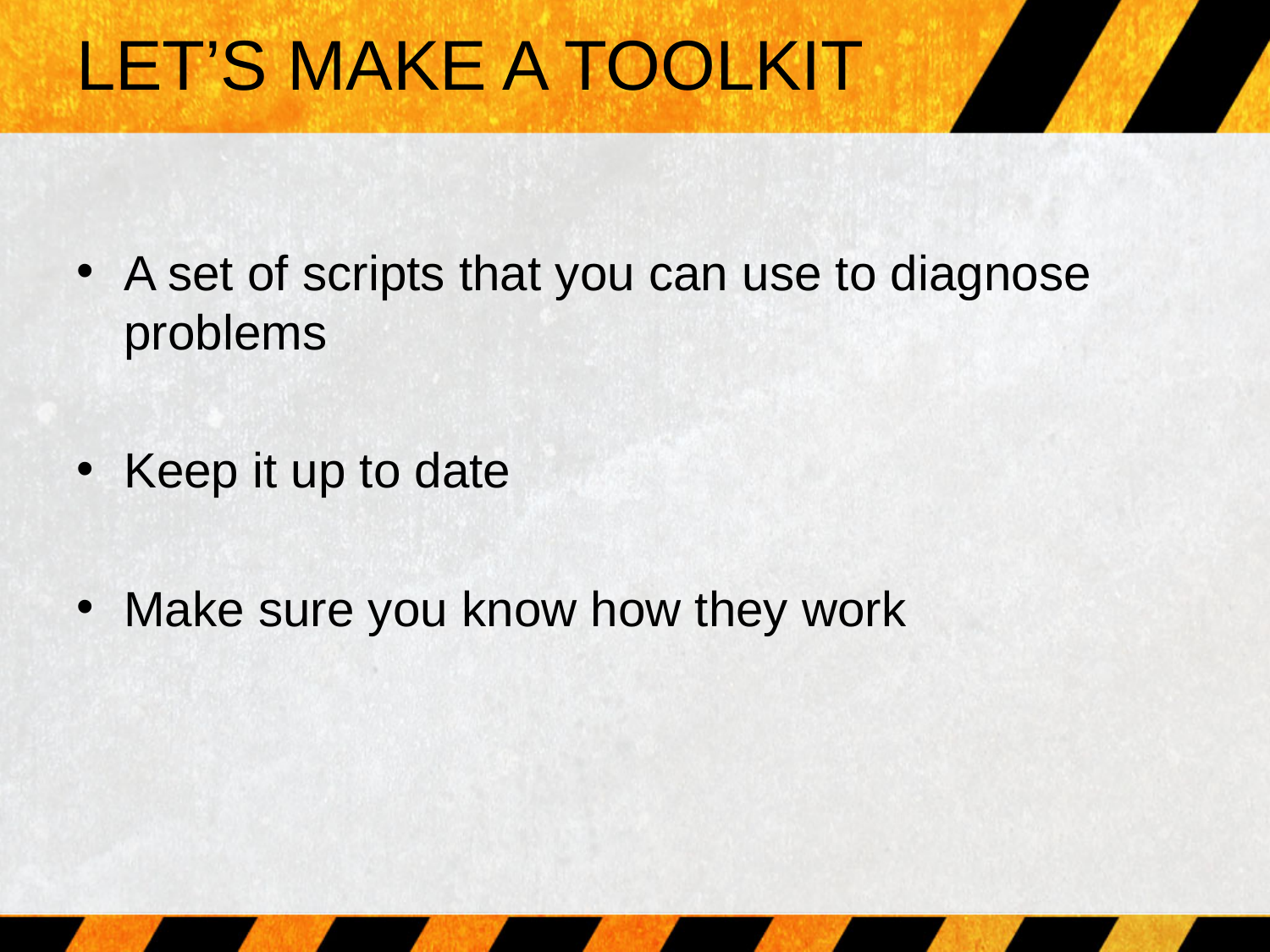

# LET’S MAKE A TOOLKIT

A set of scripts that you can use to diagnose problems

Keep it up to date

Make sure you know how they work